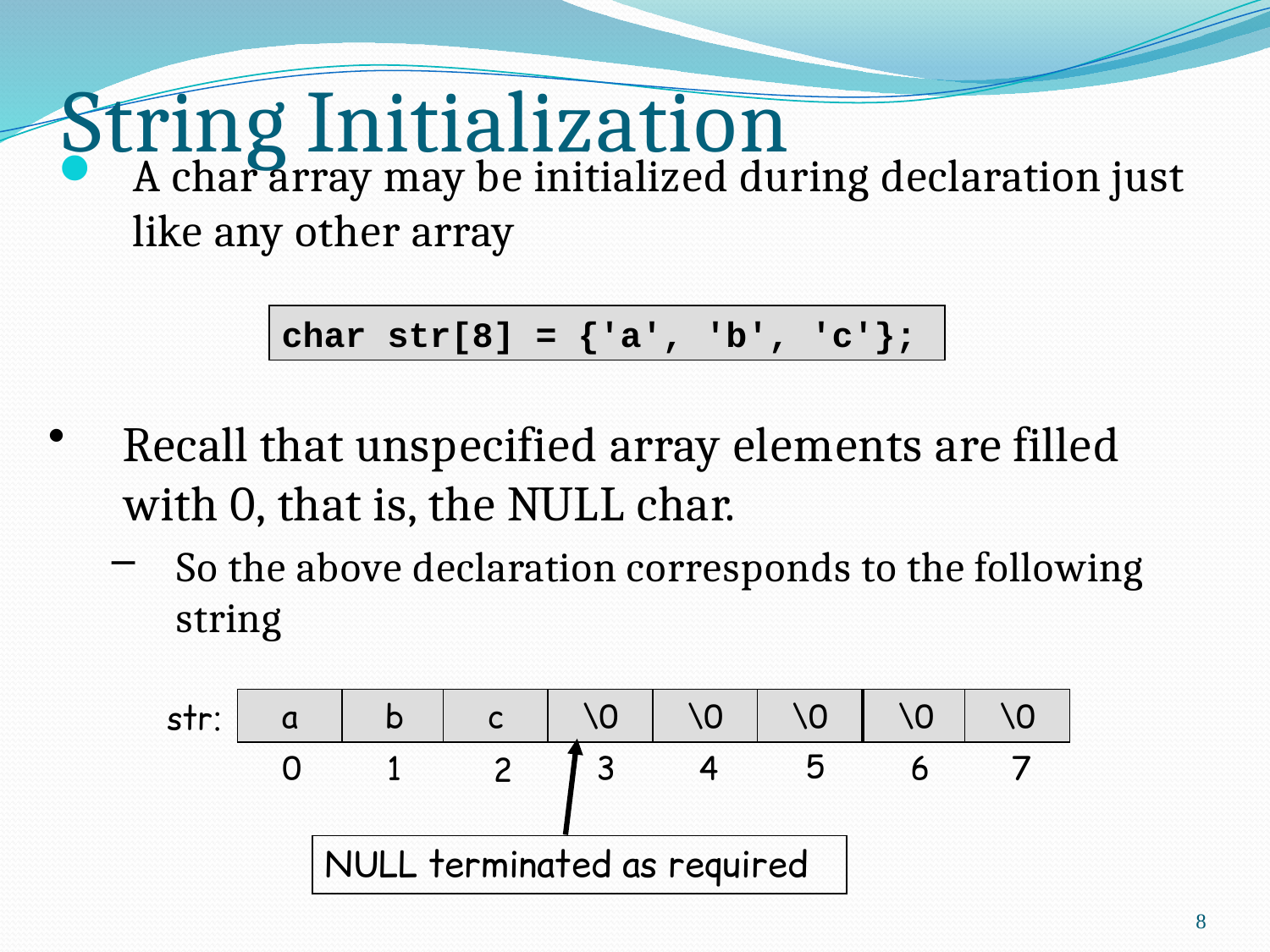

# String Initialization
A char array may be initialized during declaration just like any other array
char str[8] = {'a', 'b', 'c'};
Recall that unspecified array elements are filled with 0, that is, the NULL char.
So the above declaration corresponds to the following string
a
b
c
\0
\0
\0
\0
\0
str:

5
0
1
3
4
6
7
2
NULL terminated as required
8